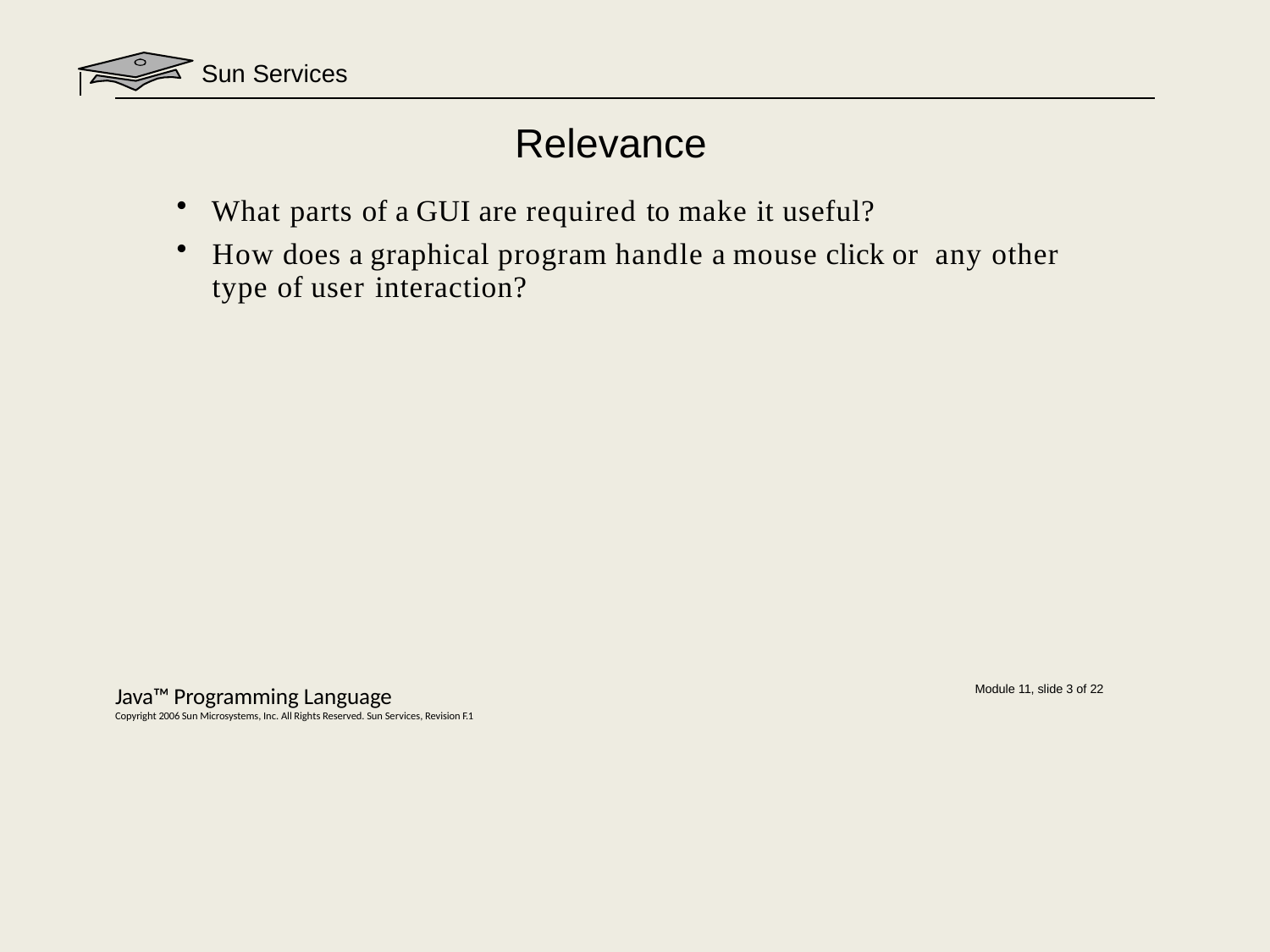

Sun Services

# Relevance
What parts of a GUI are required to make it useful?
How does a graphical program handle a mouse click or  any other type of user interaction?
Java™ Programming Language
Copyright 2006 Sun Microsystems, Inc. All Rights Reserved. Sun Services, Revision F.1
Module 11, slide 3 of 22